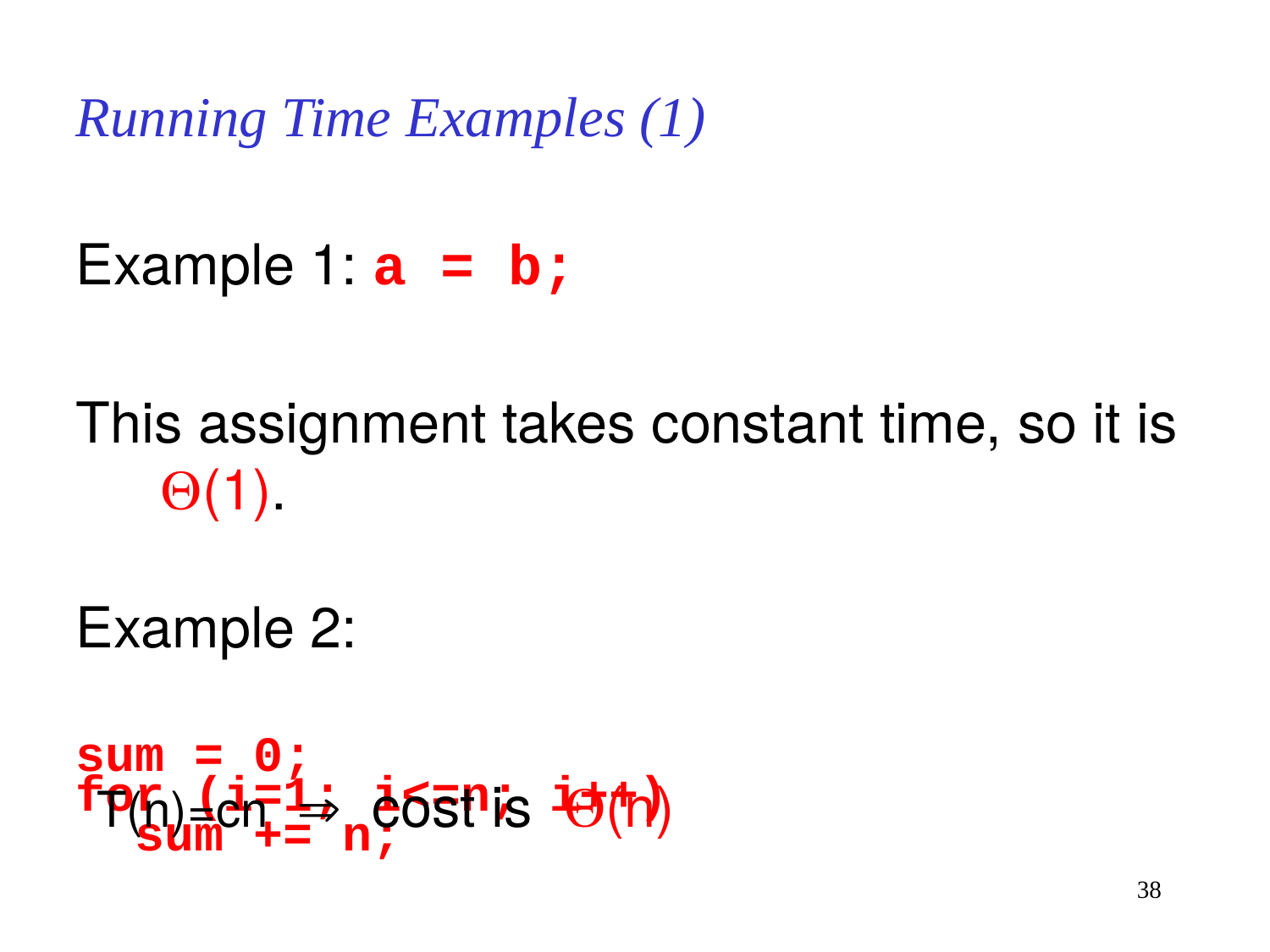

# Running Time Examples (1)
Example 1: a = b;

This assignment takes constant time, so it is Θ(1).

Example 2:

sum = 0;
for (i=1; i<=n; i++)
  sum += n;

T(n)=cn  ⇒  cost is  Θ(n)
38